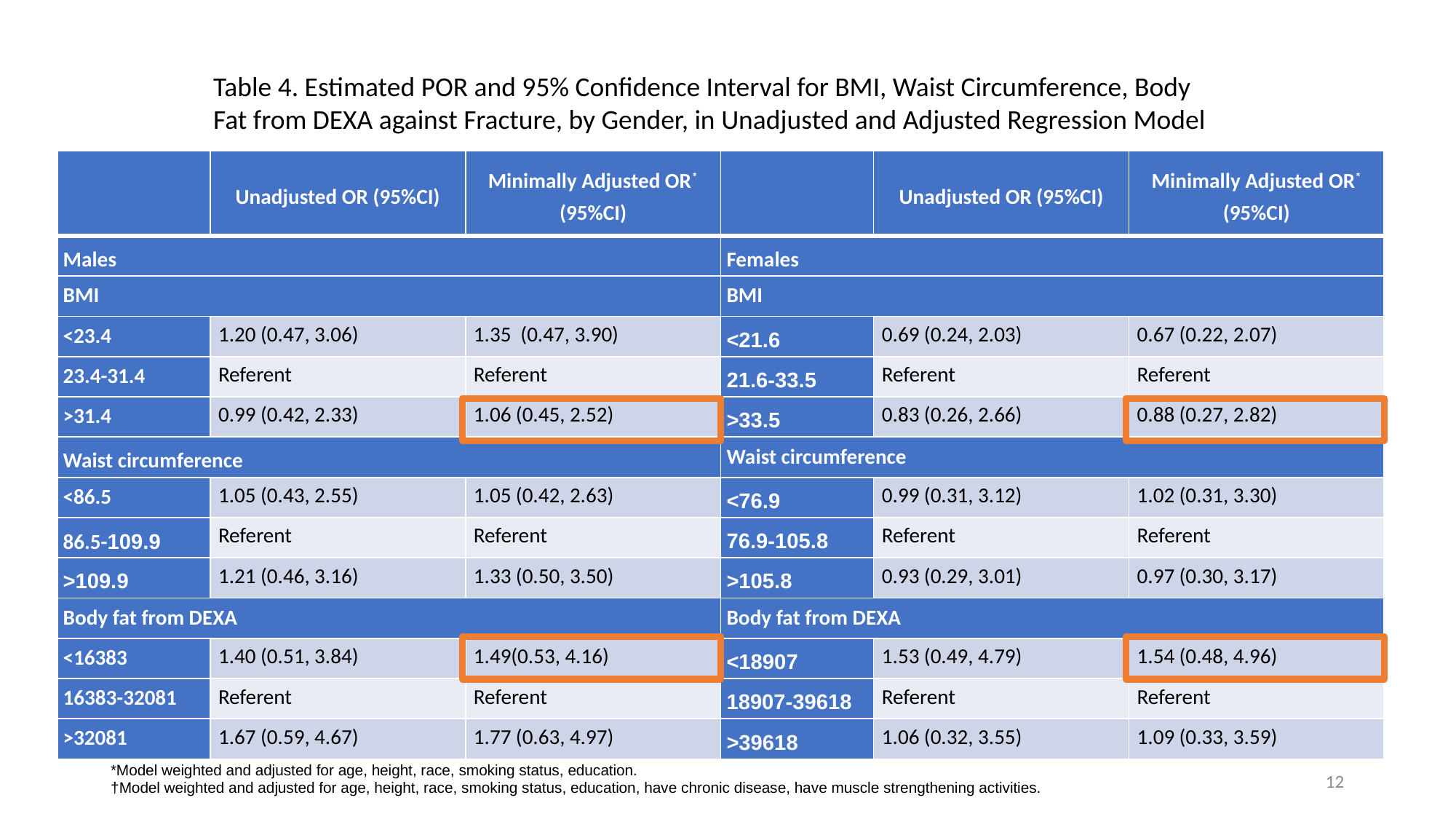

Table 4. Estimated POR and 95% Confidence Interval for BMI, Waist Circumference, Body Fat from DEXA against Fracture, by Gender, in Unadjusted and Adjusted Regression Model
|  | Unadjusted OR (95%CI) | Minimally Adjusted OR\* (95%CI) |
| --- | --- | --- |
| Males |  |  |
| BMI |  |  |
| <23.4 | 1.20 (0.47, 3.06) | 1.35  (0.47, 3.90) |
| 23.4-31.4 | Referent | Referent |
| >31.4 | 0.99 (0.42, 2.33) | 1.06 (0.45, 2.52) |
| Waist circumference |  |  |
| <86.5 | 1.05 (0.43, 2.55) | 1.05 (0.42, 2.63) |
| 86.5-109.9 | Referent | Referent |
| >109.9 | 1.21 (0.46, 3.16) | 1.33 (0.50, 3.50) |
| Body fat from DEXA |  |  |
| <16383 | 1.40 (0.51, 3.84) | 1.49(0.53, 4.16) |
| 16383-32081 | Referent | Referent |
| >32081 | 1.67 (0.59, 4.67) | 1.77 (0.63, 4.97) |
|  | Unadjusted OR (95%CI) | Minimally Adjusted OR\* (95%CI) |
| --- | --- | --- |
| Females |  |  |
| BMI |  |  |
| <21.6 | 0.69 (0.24, 2.03) | 0.67 (0.22, 2.07) |
| 21.6-33.5 | Referent | Referent |
| >33.5 | 0.83 (0.26, 2.66) | 0.88 (0.27, 2.82) |
| Waist circumference |  |  |
| <76.9 | 0.99 (0.31, 3.12) | 1.02 (0.31, 3.30) |
| 76.9-105.8 | Referent | Referent |
| >105.8 | 0.93 (0.29, 3.01) | 0.97 (0.30, 3.17) |
| Body fat from DEXA |  |  |
| <18907 | 1.53 (0.49, 4.79) | 1.54 (0.48, 4.96) |
| 18907-39618 | Referent | Referent |
| >39618 | 1.06 (0.32, 3.55) | 1.09 (0.33, 3.59) |

*Model weighted and adjusted for age, height, race, smoking status, education.
†Model weighted and adjusted for age, height, race, smoking status, education, have chronic disease, have muscle strengthening activities.
12